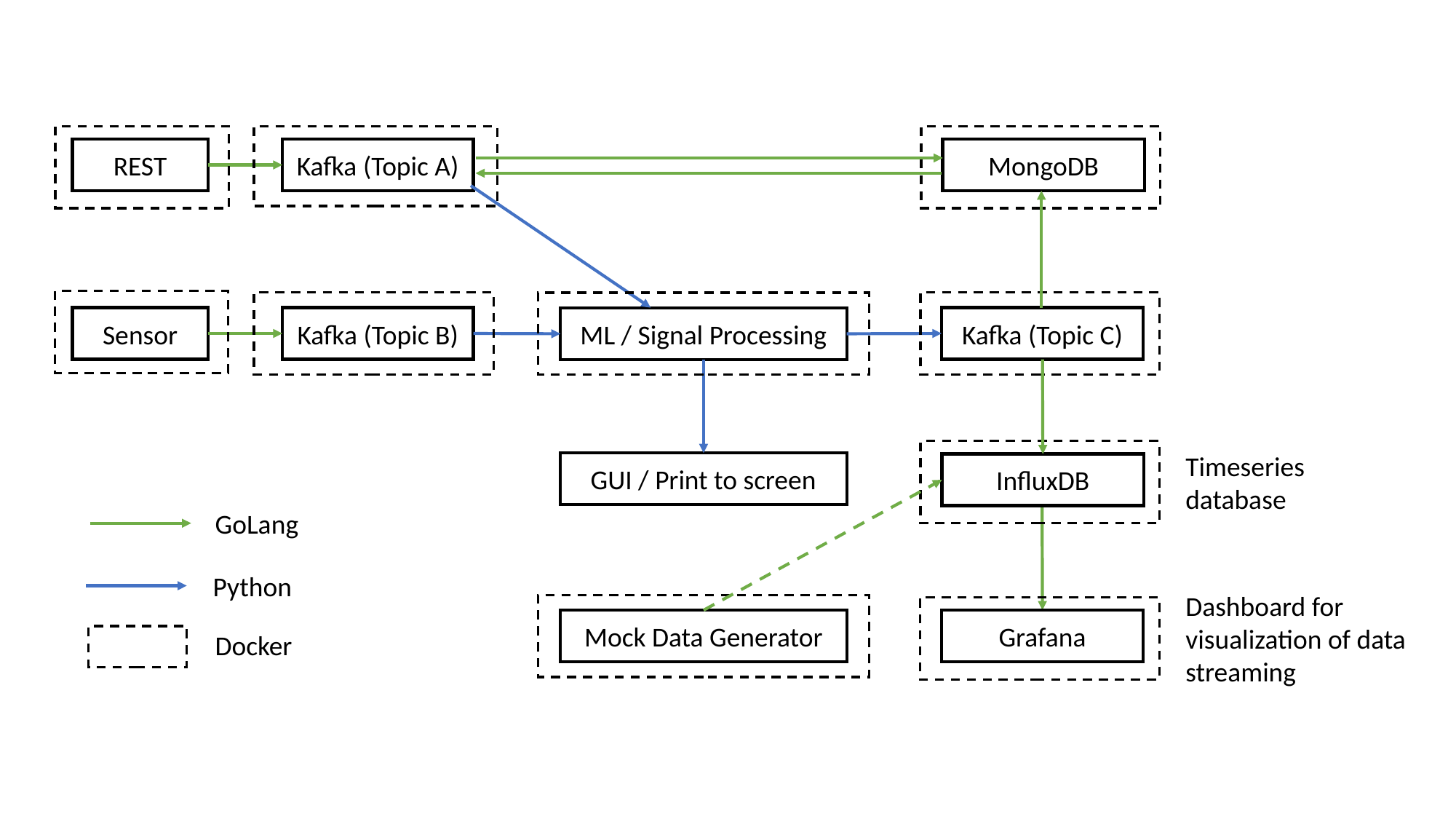

MongoDB
REST
Kafka (Topic A)

Sensor
Kafka (Topic B)
ML / Signal Processing
Kafka (Topic C)

Timeseries database
GUI / Print to screen
InfluxDB
GoLang
Python
Dashboard for visualization of data streaming

Grafana
Mock Data Generator
Docker